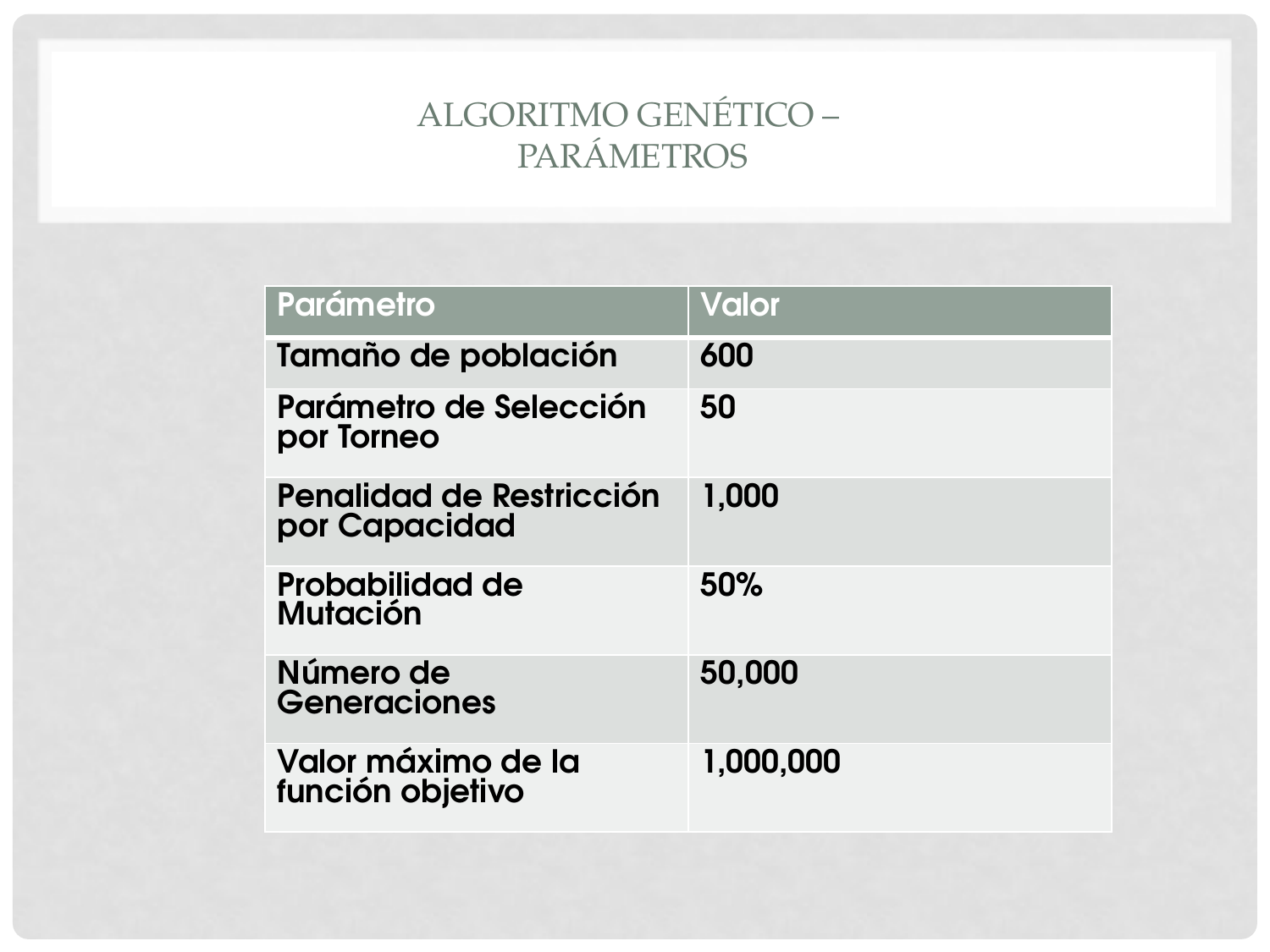

# Algoritmo Genético – parámetros
| Parámetro | Valor |
| --- | --- |
| Tamaño de población | 600 |
| Parámetro de Selección por Torneo | 50 |
| Penalidad de Restricción por Capacidad | 1,000 |
| Probabilidad de Mutación | 50% |
| Número de Generaciones | 50,000 |
| Valor máximo de la función objetivo | 1,000,000 |